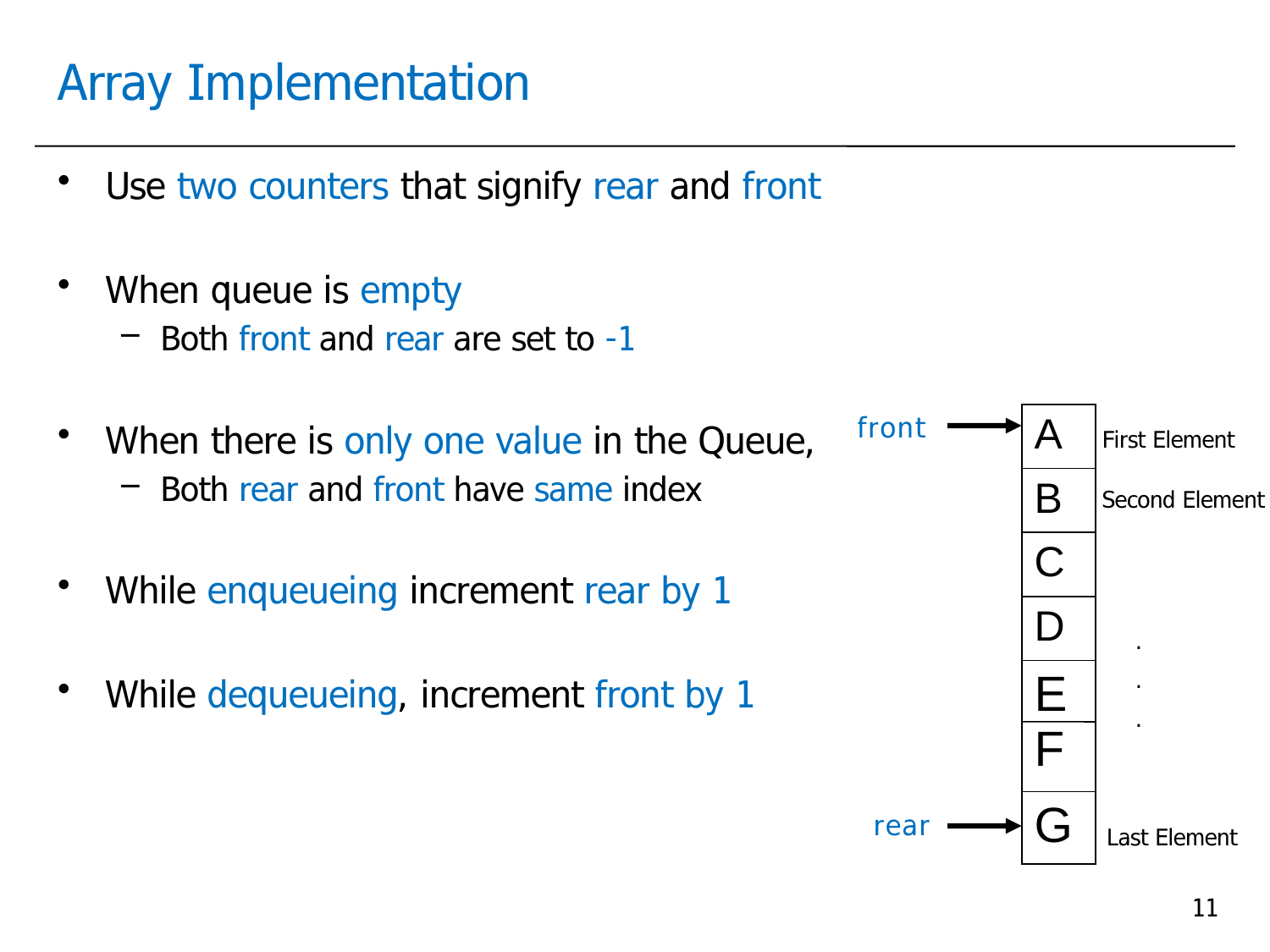

# Array Implementation
Use two counters that signify rear and front

When queue is empty
Both front and rear are set to -1

When there is only one value in the Queue,
Both rear and front have same index

While enqueueing increment rear by 1

While dequeueing, increment front by 1

front
| A |
| --- |
| B |
| C |
| D |
| EF |
| G |
First Element

Second Element
.
.
.

rear
Last Element

11